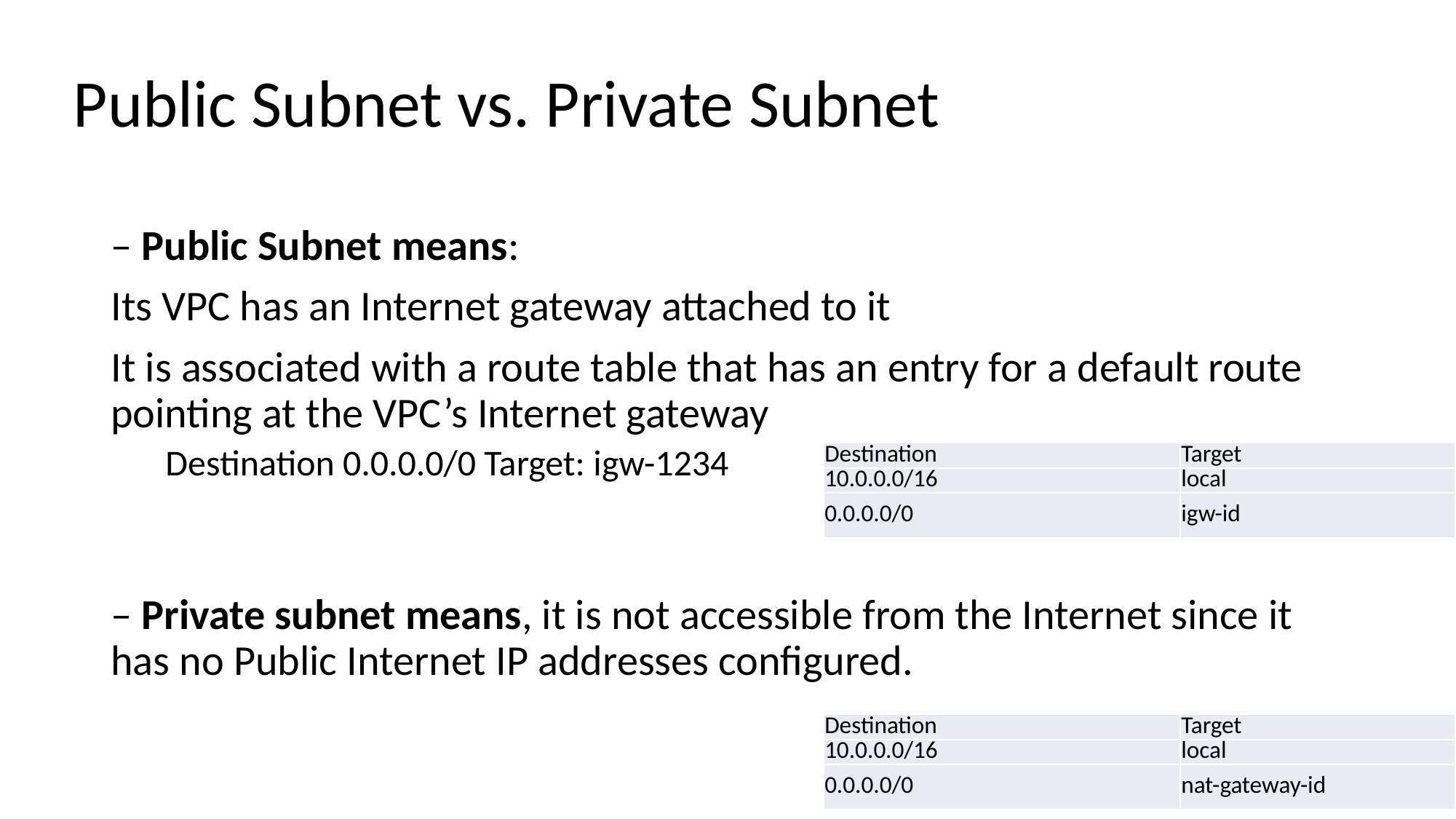

# Public Subnet vs. Private Subnet
– Public Subnet means:
Its VPC has an Internet gateway attached to it
It is associated with a route table that has an entry for a default route pointing at the VPC’s Internet gateway
Destination 0.0.0.0/0 Target: igw-1234

– Private subnet means, it is not accessible from the Internet since it has no Public Internet IP addresses configured.

| Destination | Target |
| --- | --- |
| 10.0.0.0/16 | local |
| 0.0.0.0/0 | igw-id |
| Destination | Target |
| --- | --- |
| 10.0.0.0/16 | local |
| 0.0.0.0/0 | nat-gateway-id |